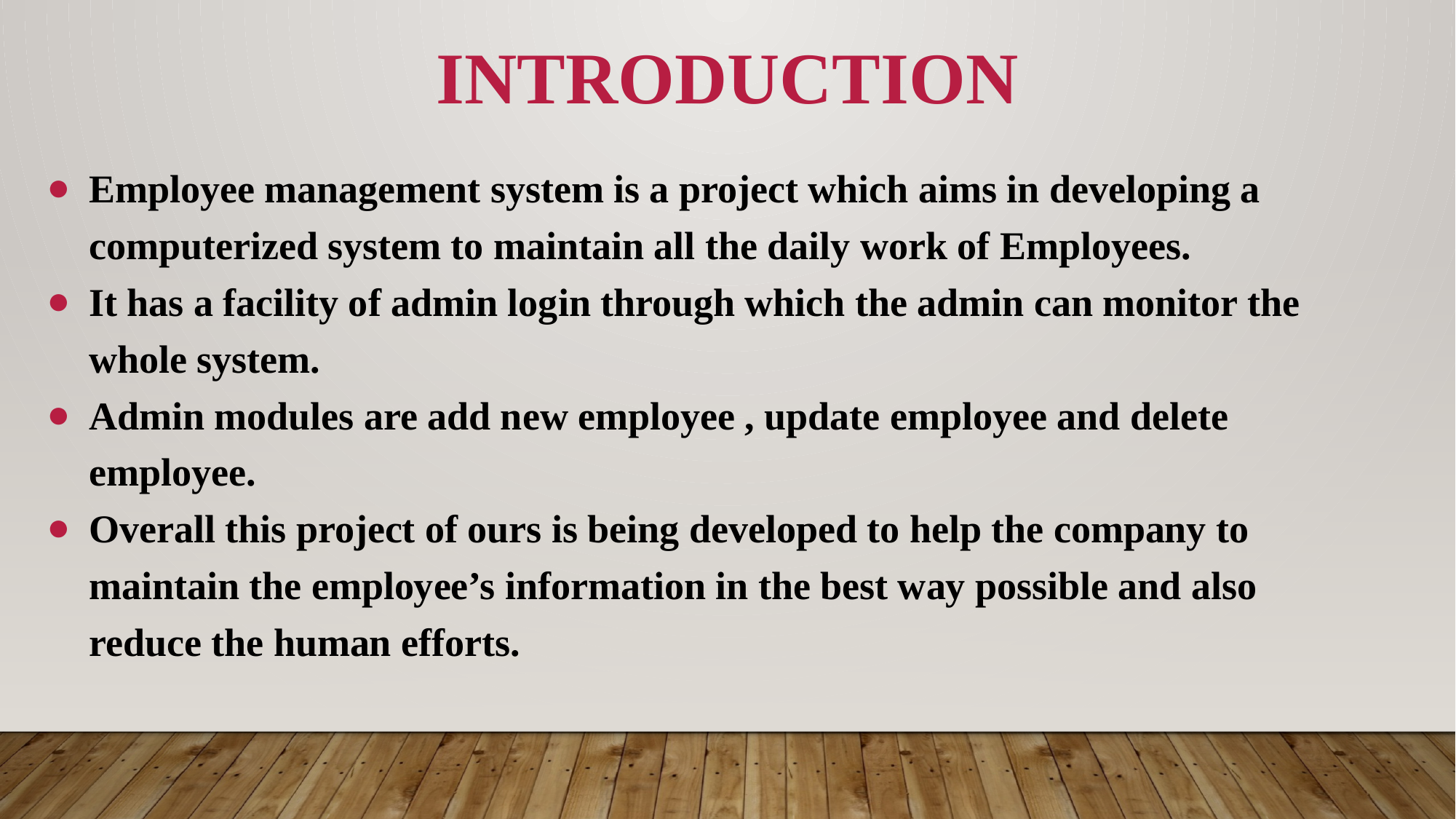

# Introduction
Employee management system is a project which aims in developing a computerized system to maintain all the daily work of Employees.
It has a facility of admin login through which the admin can monitor the whole system.
Admin modules are add new employee , update employee and delete employee.
Overall this project of ours is being developed to help the company to maintain the employee’s information in the best way possible and also reduce the human efforts.